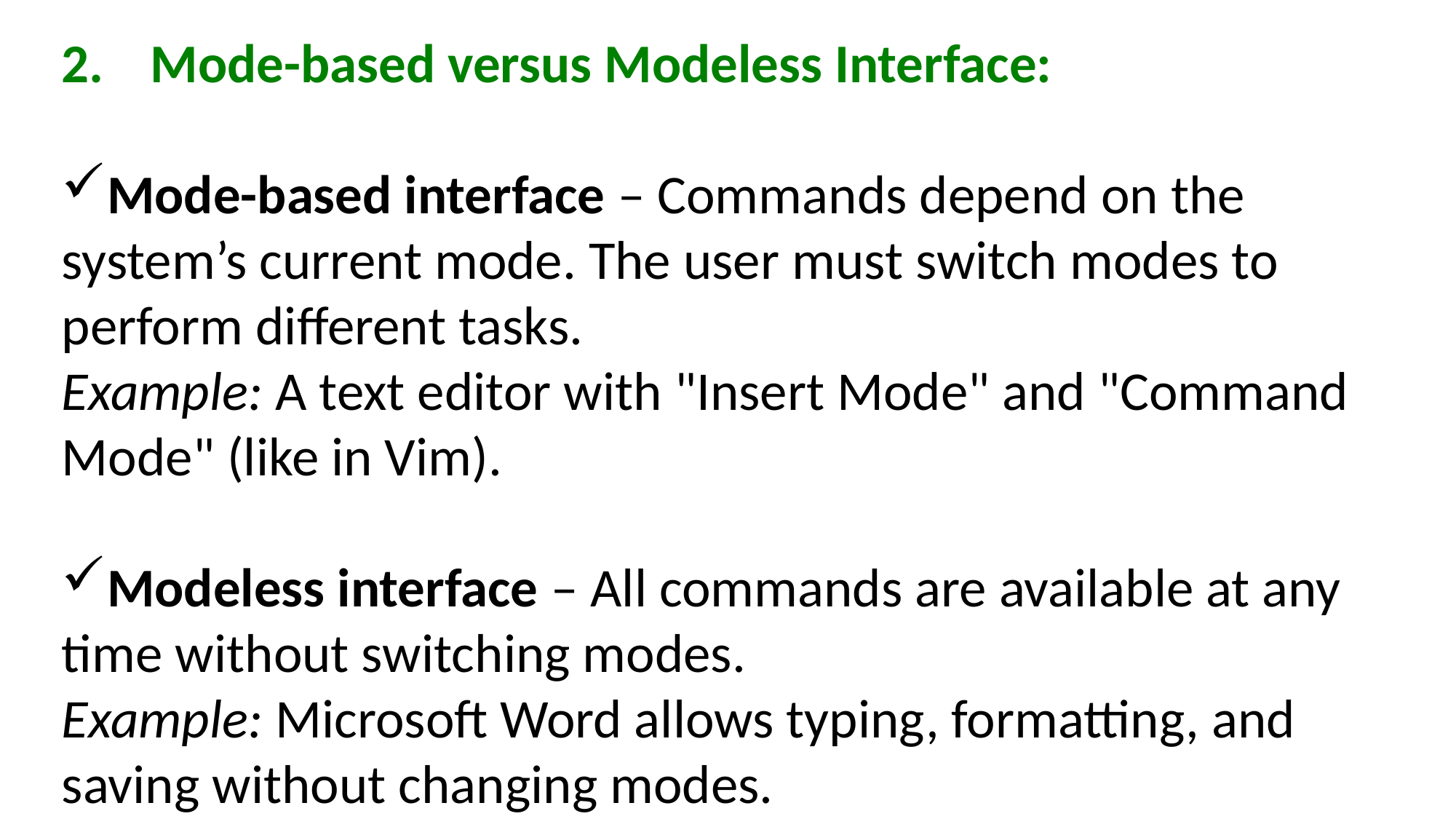

Mode-based versus Modeless Interface:

Mode-based interface – Commands depend on the system’s current mode. The user must switch modes to perform different tasks.
Example: A text editor with "Insert Mode" and "Command Mode" (like in Vim).

Modeless interface – All commands are available at any time without switching modes.
Example: Microsoft Word allows typing, formatting, and saving without changing modes.